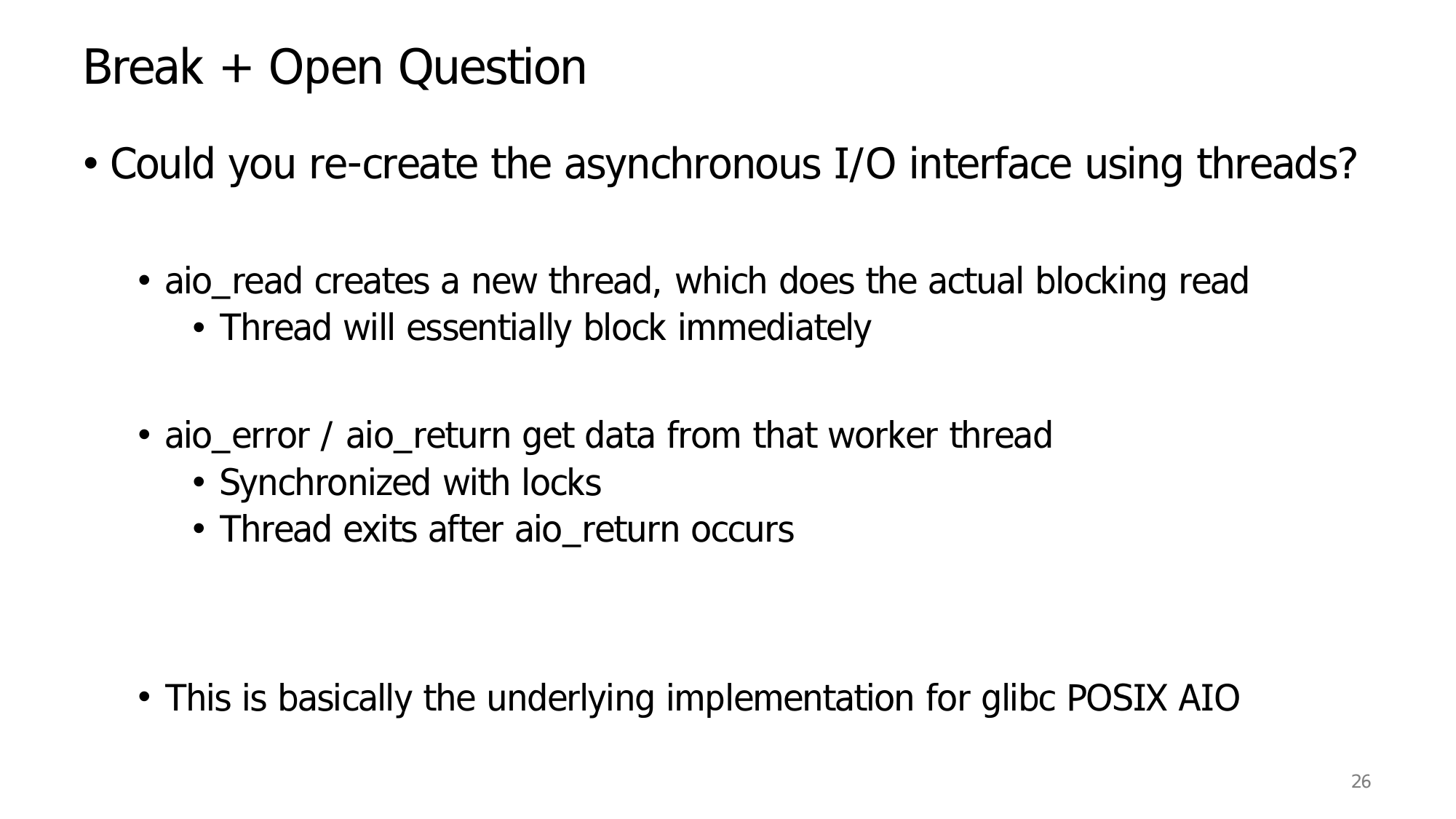

# Break + Open Question
Could you re-create the asynchronous I/O interface using threads?

aio_read creates a new thread, which does the actual blocking read
Thread will essentially block immediately

aio_error / aio_return get data from that worker thread
Synchronized with locks
Thread exits after aio_return occurs

This is basically the underlying implementation for glibc POSIX AIO

26